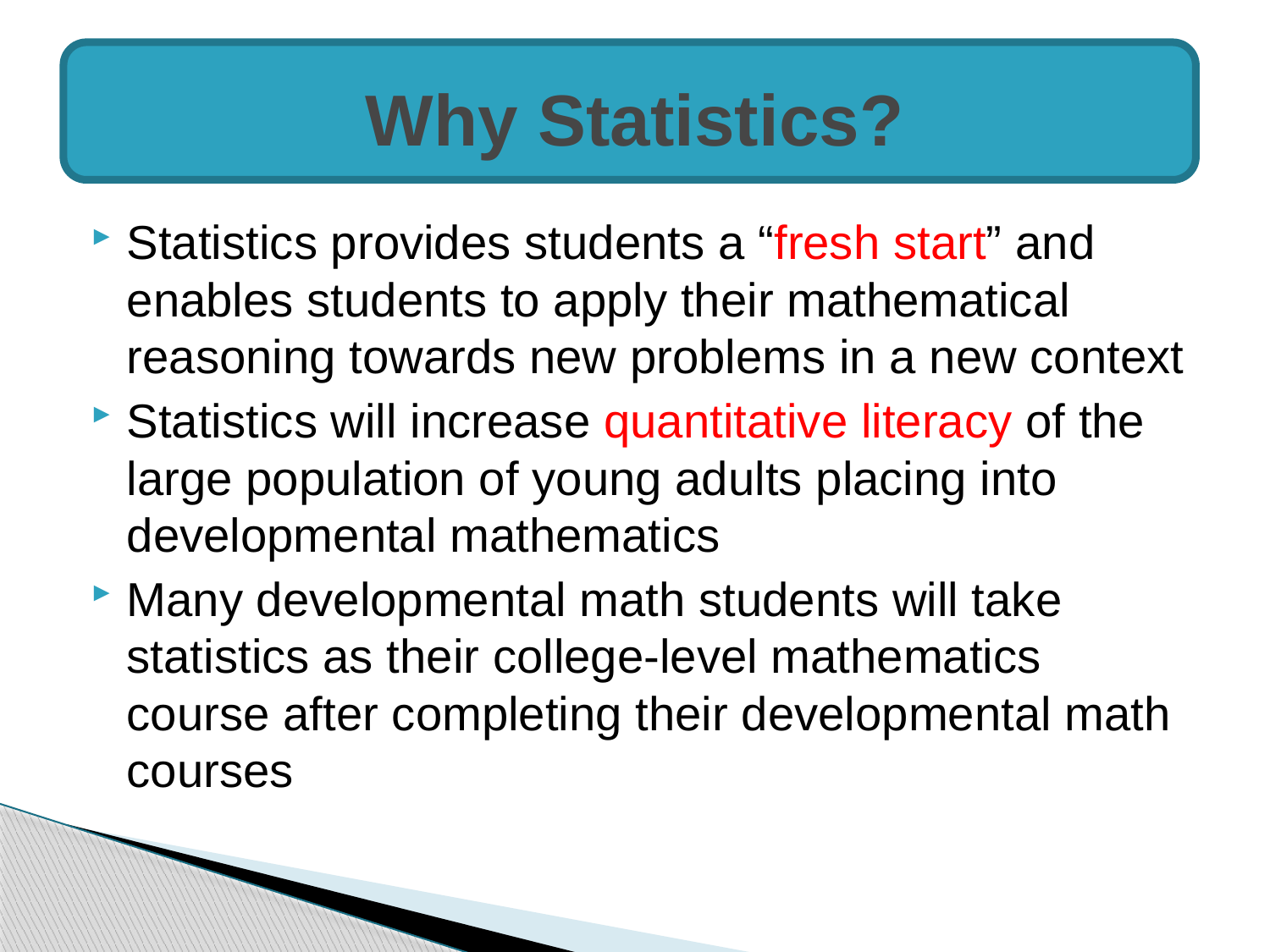

# Why Statistics?

Statistics provides students a “fresh start” and enables students to apply their mathematical reasoning towards new problems in a new context
Statistics will increase quantitative literacy of the large population of young adults placing into developmental mathematics
Many developmental math students will take statistics as their college-level mathematics course after completing their developmental math courses